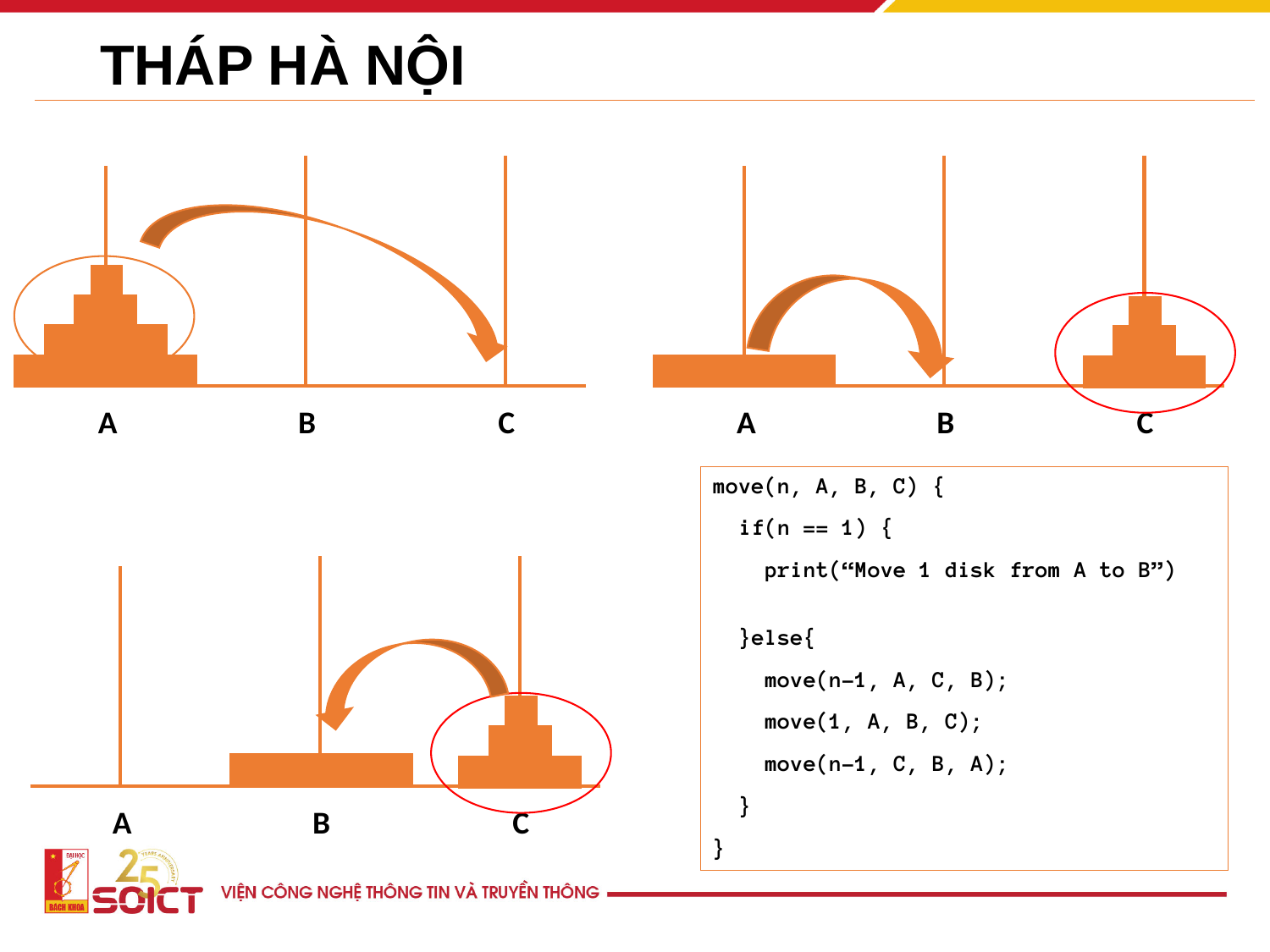

# THÁP HÀ NỘI

A
B
C
A
B
C
move(n, A, B, C) {
  if(n == 1) {
    print(“Move 1 disk from A to B”)
  }else{
    move(n-1, A, C, B);
    move(1, A, B, C);
    move(n-1, C, B, A);
  }
}

A
B
C